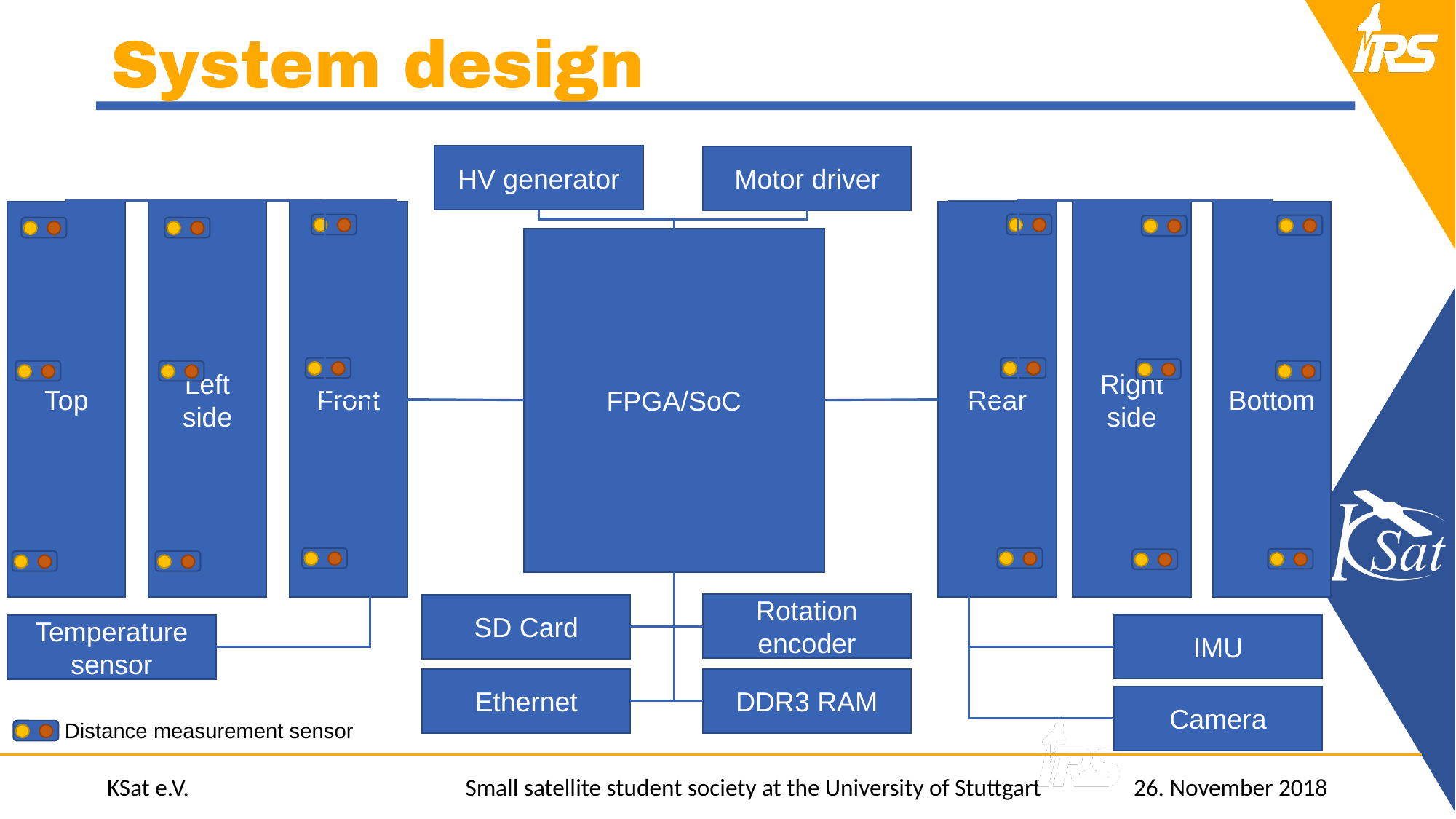

# System design
HV generator
Motor driver
Right side
Bottom
Top
Left side
Front
Rear

FPGA/SoC

Rotation encoder
SD Card
IMU
Temperature sensor
DDR3 RAM
Ethernet
Camera
Distance measurement sensor